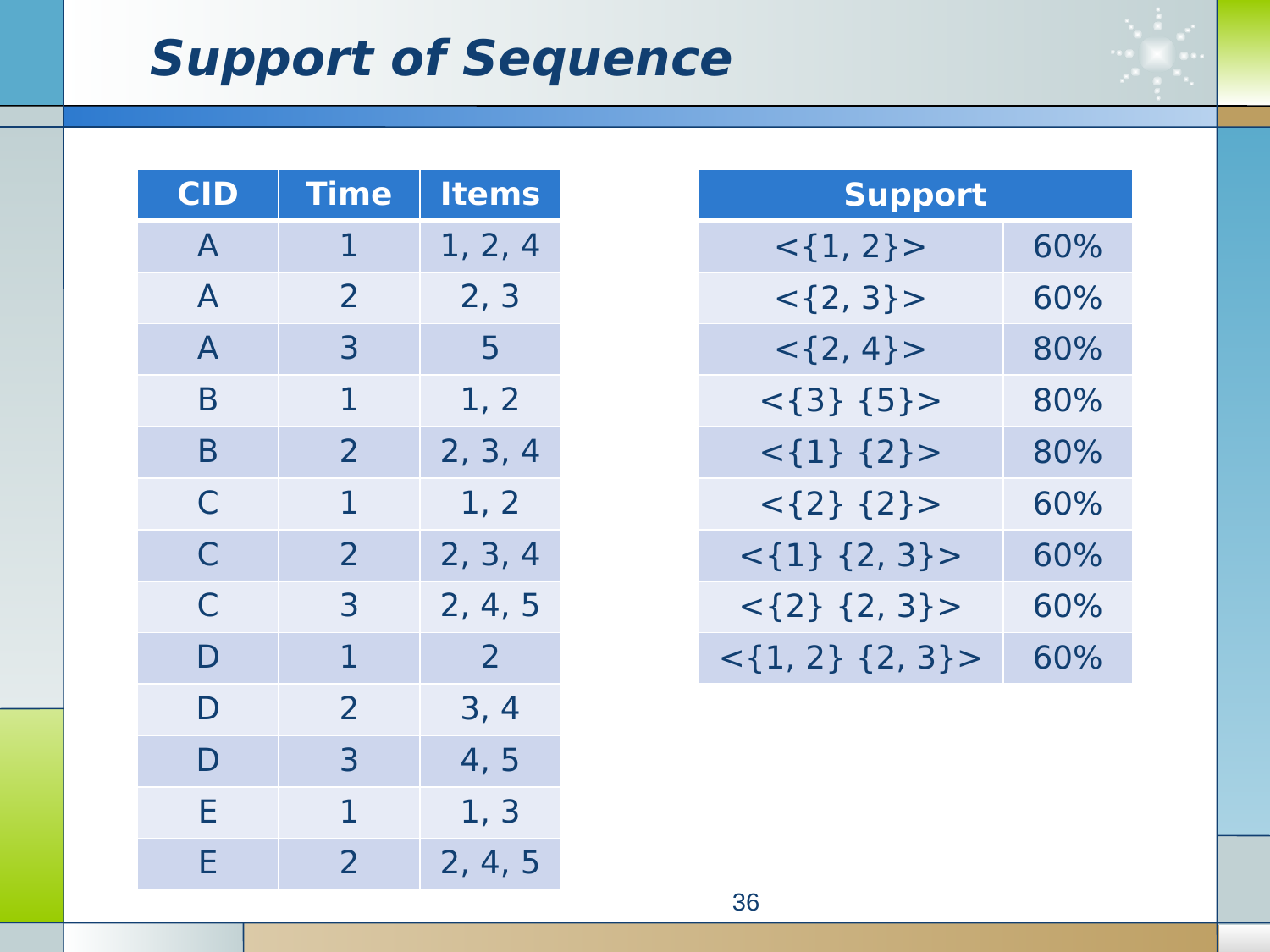

# Support of Sequence
| CID | Time | Items |
| --- | --- | --- |
| A | 1 | 1, 2, 4 |
| A | 2 | 2, 3 |
| A | 3 | 5 |
| B | 1 | 1, 2 |
| B | 2 | 2, 3, 4 |
| C | 1 | 1, 2 |
| C | 2 | 2, 3, 4 |
| C | 3 | 2, 4, 5 |
| D | 1 | 2 |
| D | 2 | 3, 4 |
| D | 3 | 4, 5 |
| E | 1 | 1, 3 |
| E | 2 | 2, 4, 5 |
| Support |  |
| --- | --- |
| <{1, 2}> | 60% |
| <{2, 3}> | 60% |
| <{2, 4}> | 80% |
| <{3} {5}> | 80% |
| <{1} {2}> | 80% |
| <{2} {2}> | 60% |
| <{1} {2, 3}> | 60% |
| <{2} {2, 3}> | 60% |
| <{1, 2} {2, 3}> | 60% |
36